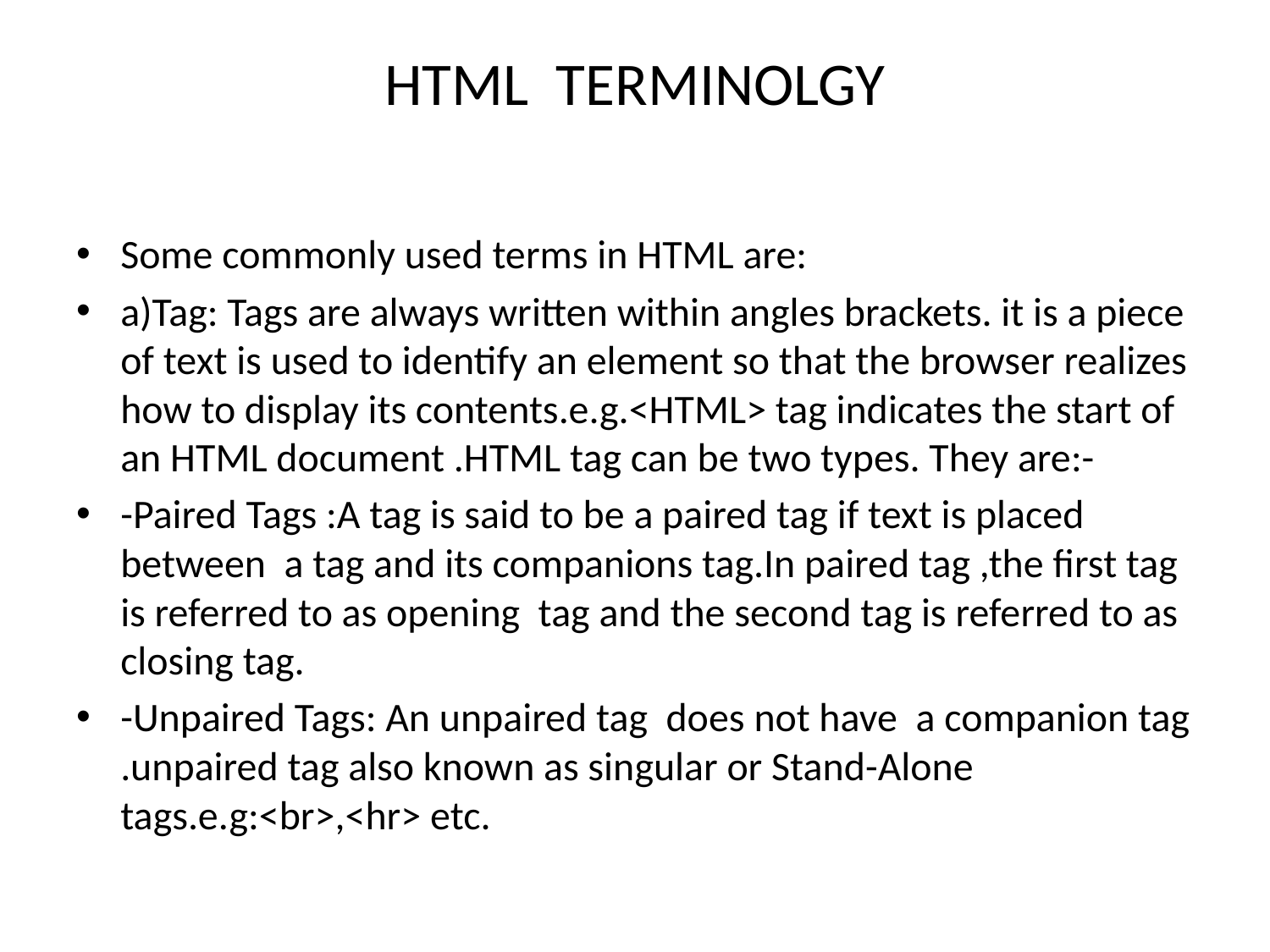

# HTML  TERMINOLGY
Some commonly used terms in HTML are:
a)Tag: Tags are always written within angles brackets. it is a piece of text is used to identify an element so that the browser realizes how to display its contents.e.g.<HTML> tag indicates the start of an HTML document .HTML tag can be two types. They are:-
-Paired Tags :A tag is said to be a paired tag if text is placed between  a tag and its companions tag.In paired tag ,the first tag is referred to as opening  tag and the second tag is referred to as closing tag.
-Unpaired Tags: An unpaired tag  does not have  a companion tag .unpaired tag also known as singular or Stand-Alone tags.e.g:<br>,<hr> etc.